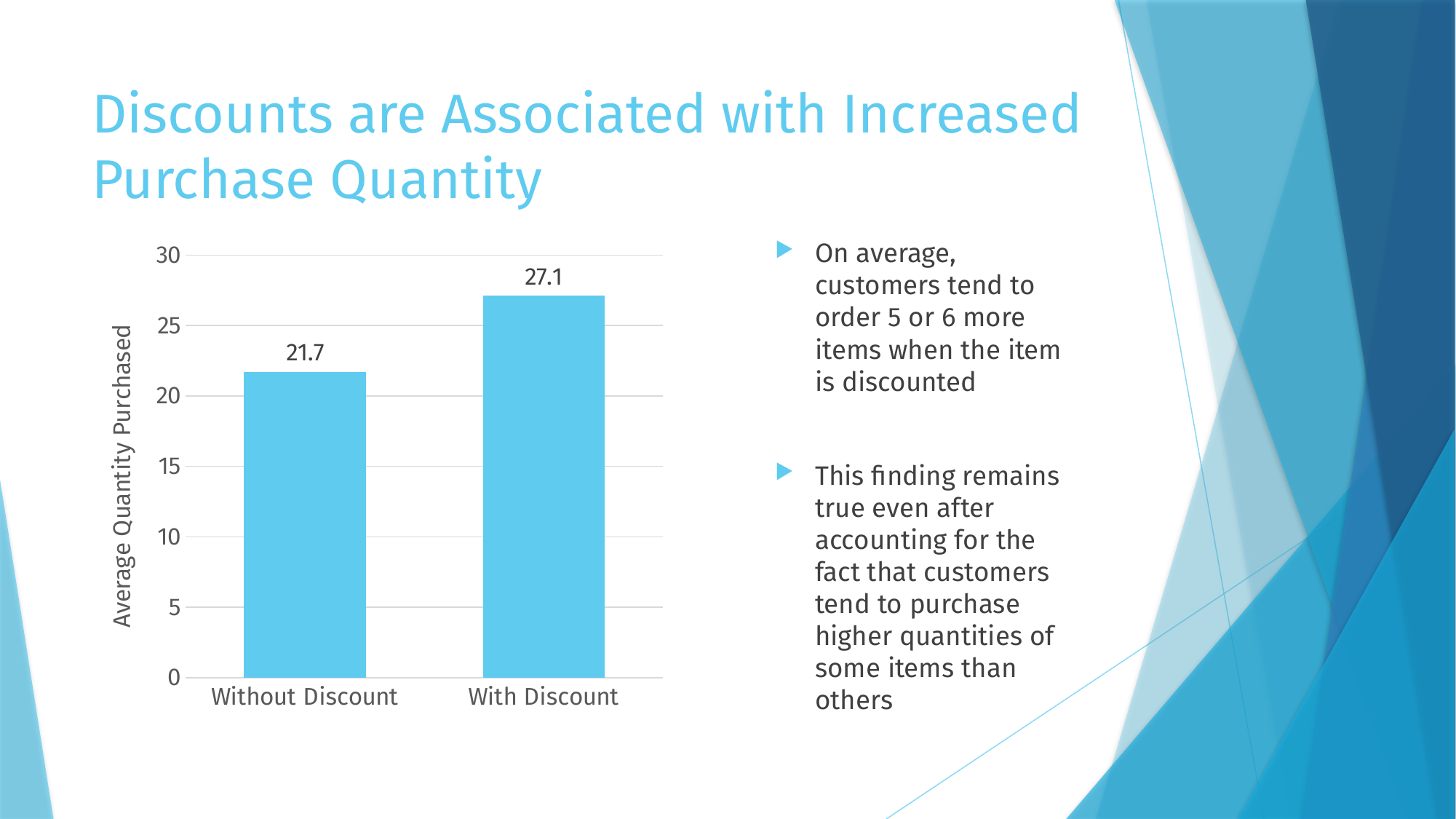

# Discounts are Associated with Increased Purchase Quantity

### Chart

| Category | Average Order Quantity |
|---|---|
| Without Discount | 21.715 |
| With Discount | 27.11 |
On average, customers tend to order 5 or 6 more items when the item is discounted

This finding remains true even after accounting for the fact that customers tend to purchase higher quantities of some items than others